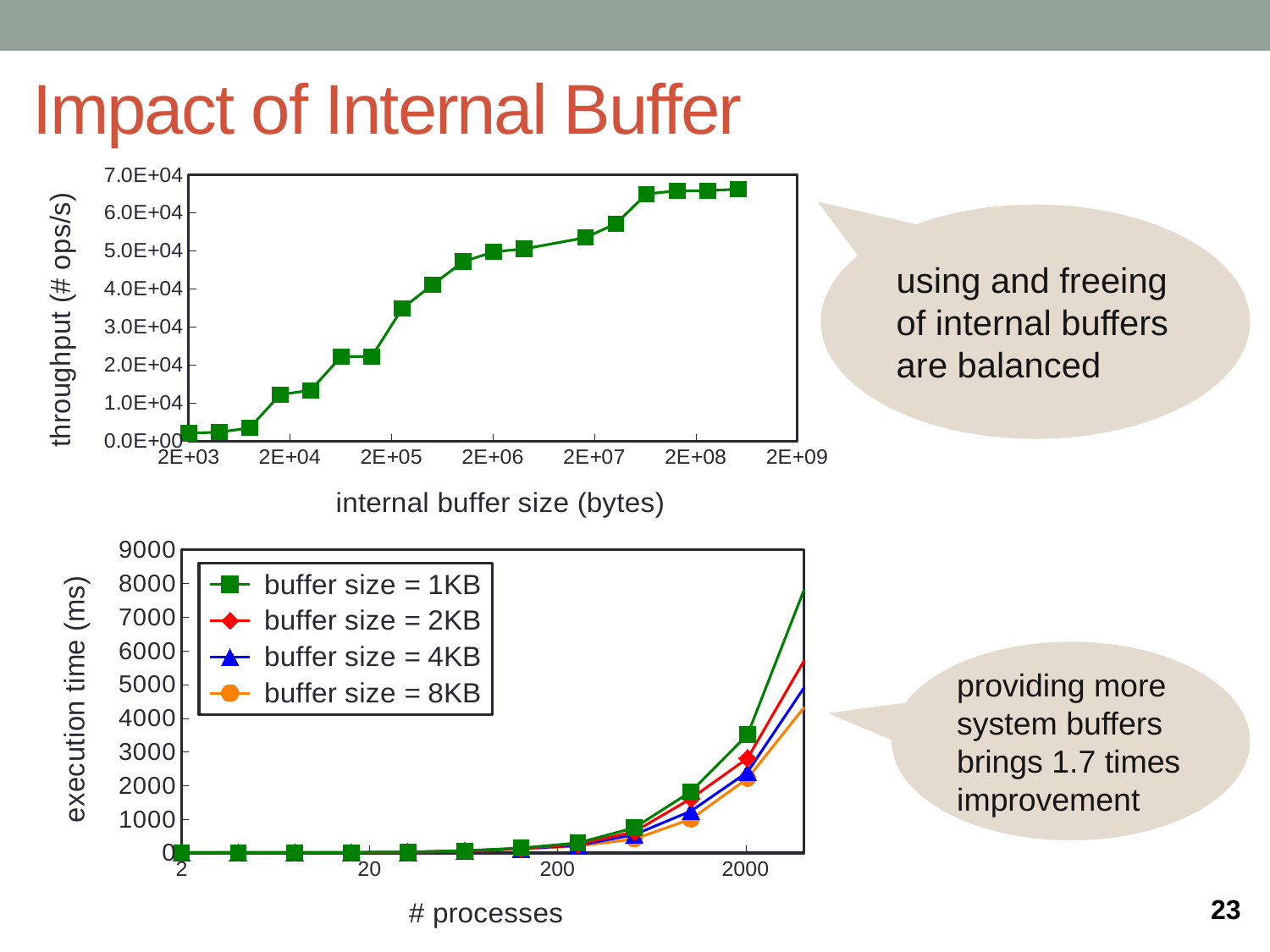

# Impact of Internal Buffer

### Chart

| Category | throughput |
|---|---|
using and freeing of internal buffers are balanced

### Chart

| Category |  buffer size = 1KB |  buffer size = 2KB |  buffer size = 4KB |  buffer size = 8KB |
|---|---|---|---|---|
providing more system buffers brings 1.7 times improvement
23